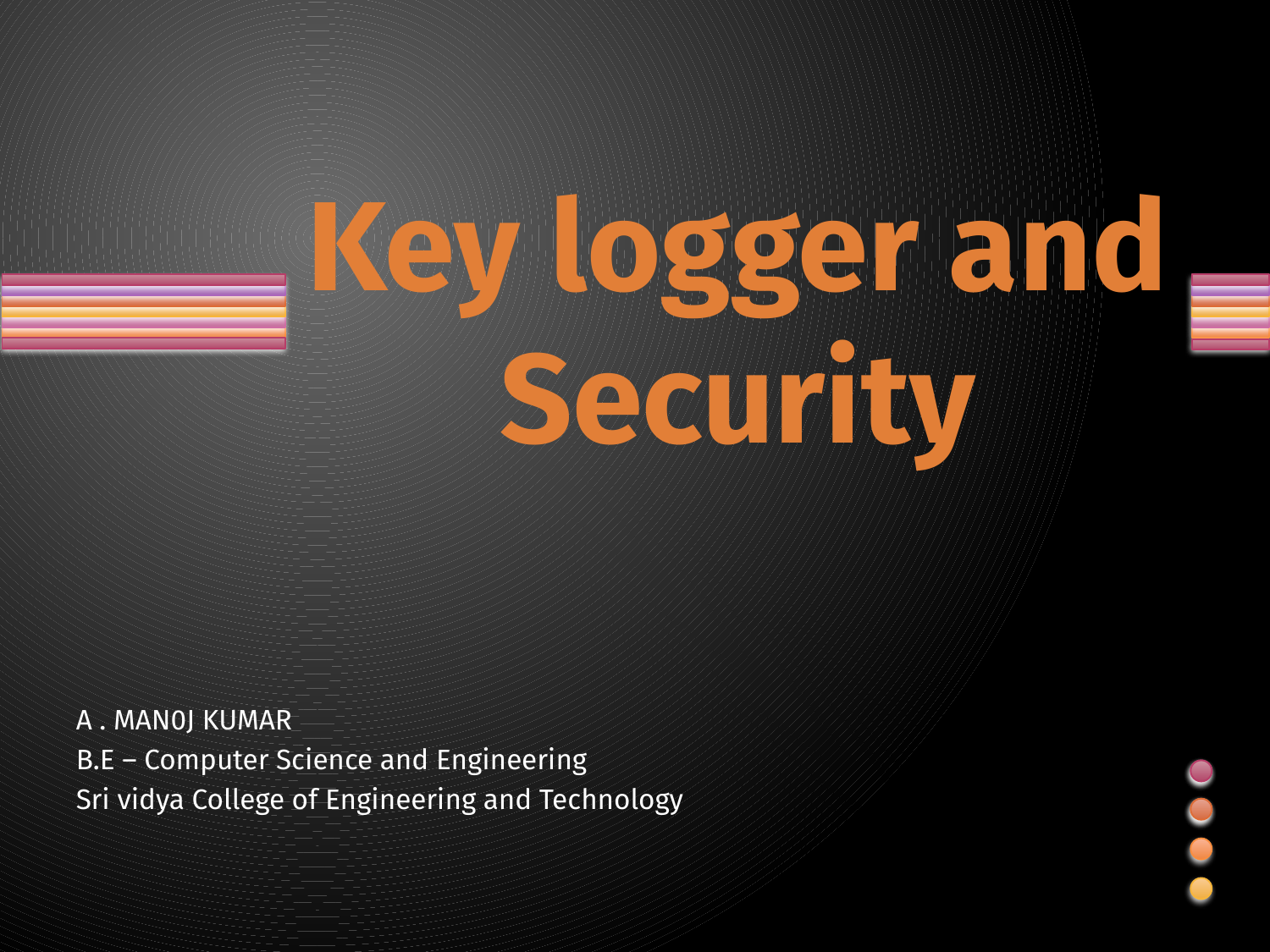

# Key logger and Security
A . MAN0J KUMAR
B.E – Computer Science and Engineering
Sri vidya College of Engineering and Technology